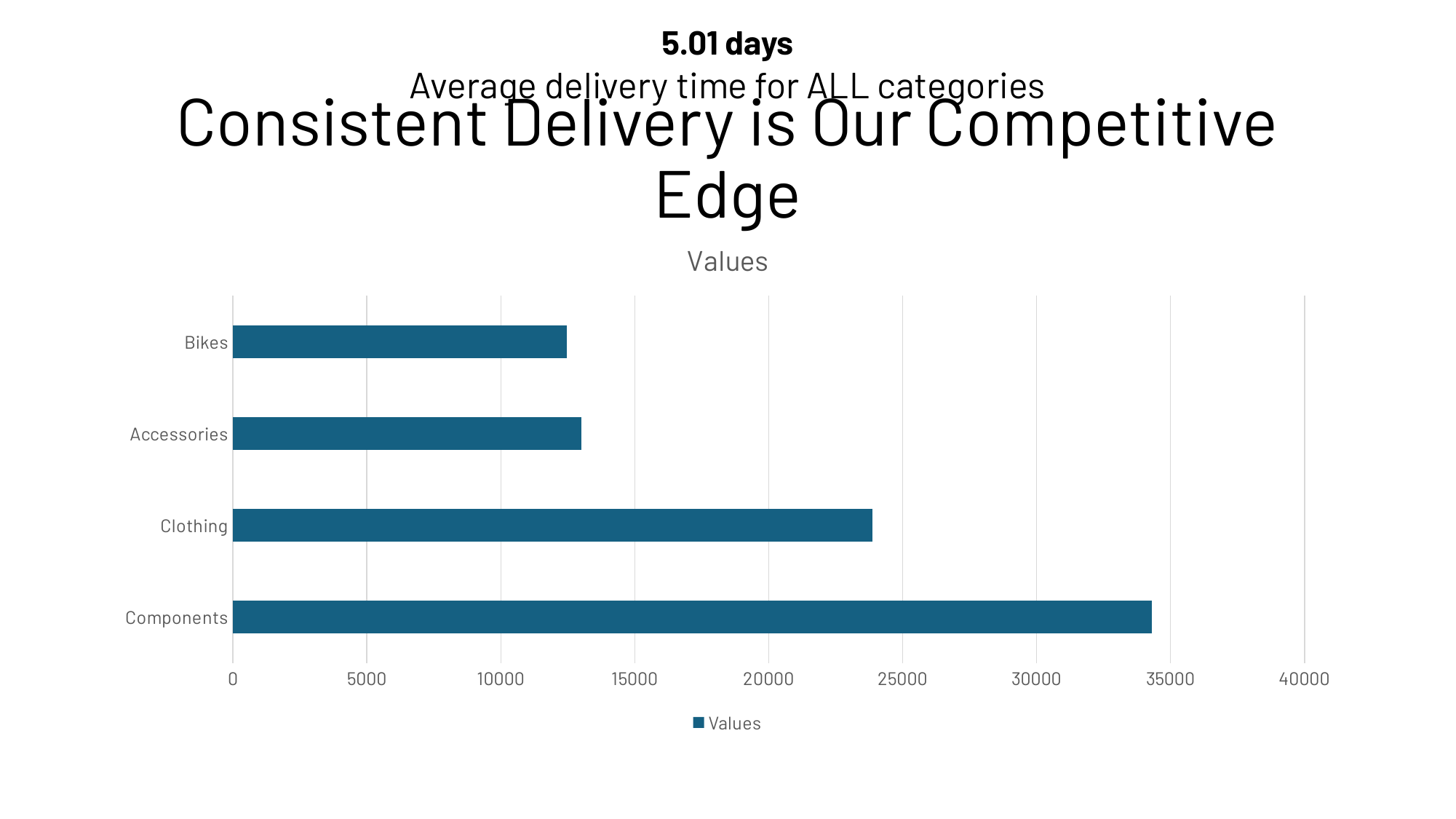

5.01 days
Average delivery time for ALL categories
# Consistent Delivery is Our Competitive Edge

### Chart:

| Category | Values |
|---|---|
| Components | 34306.0 |
| Clothing | 23880.0 |
| Accessories | 13021.0 |
| Bikes | 12457.0 |